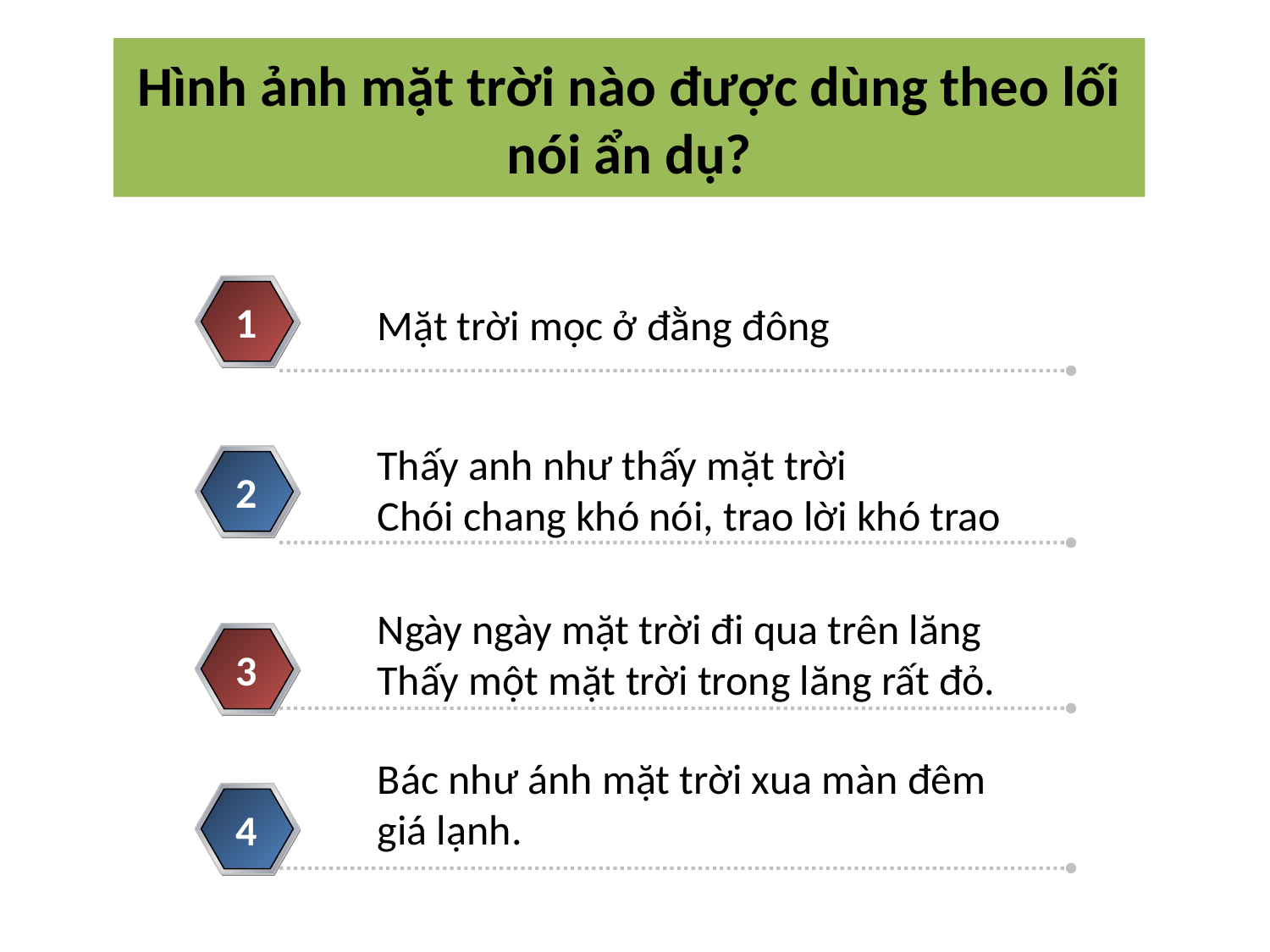

# Hình ảnh mặt trời nào được dùng theo lối nói ẩn dụ?

1
Mặt trời mọc ở đằng đông

Thấy anh như thấy mặt trời
Chói chang khó nói, trao lời khó trao

2

Ngày ngày mặt trời đi qua trên lăng
Thấy một mặt trời trong lăng rất đỏ.

3

Bác như ánh mặt trời xua màn đêm giá lạnh.

4